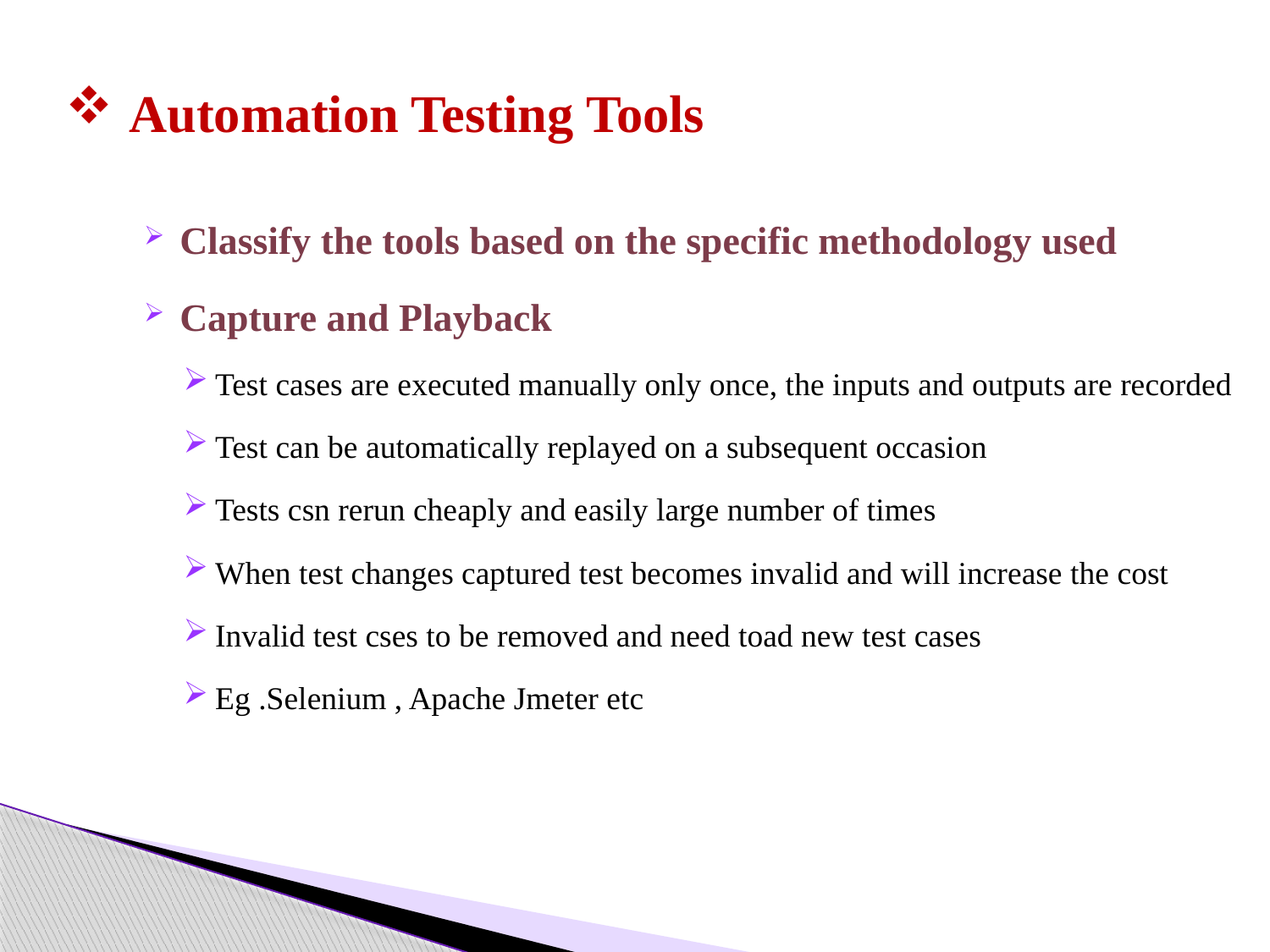

# Automation Testing Tools
Classify the tools based on the specific methodology used
Capture and Playback
Test cases are executed manually only once, the inputs and outputs are recorded
Test can be automatically replayed on a subsequent occasion
Tests csn rerun cheaply and easily large number of times
When test changes captured test becomes invalid and will increase the cost
Invalid test cses to be removed and need toad new test cases
Eg .Selenium , Apache Jmeter etc